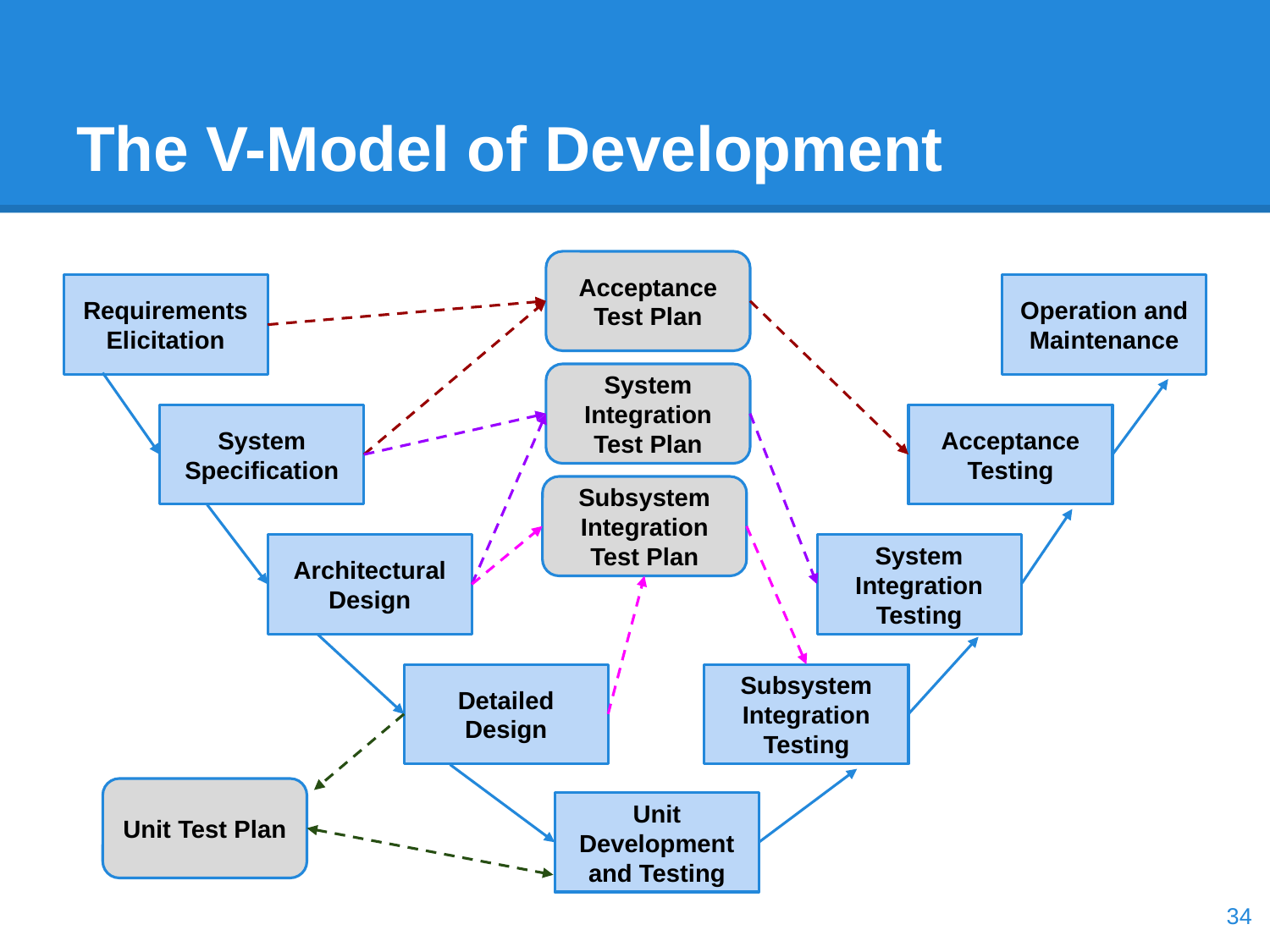

# The V-Model of Development
Acceptance Test Plan
Operation and Maintenance
Requirements Elicitation
System Integration Test Plan
Acceptance Testing
System Specification
Subsystem Integration Test Plan
System Integration Testing
Architectural Design
Detailed Design
Subsystem Integration Testing
Unit Test Plan
Unit Development and Testing
34